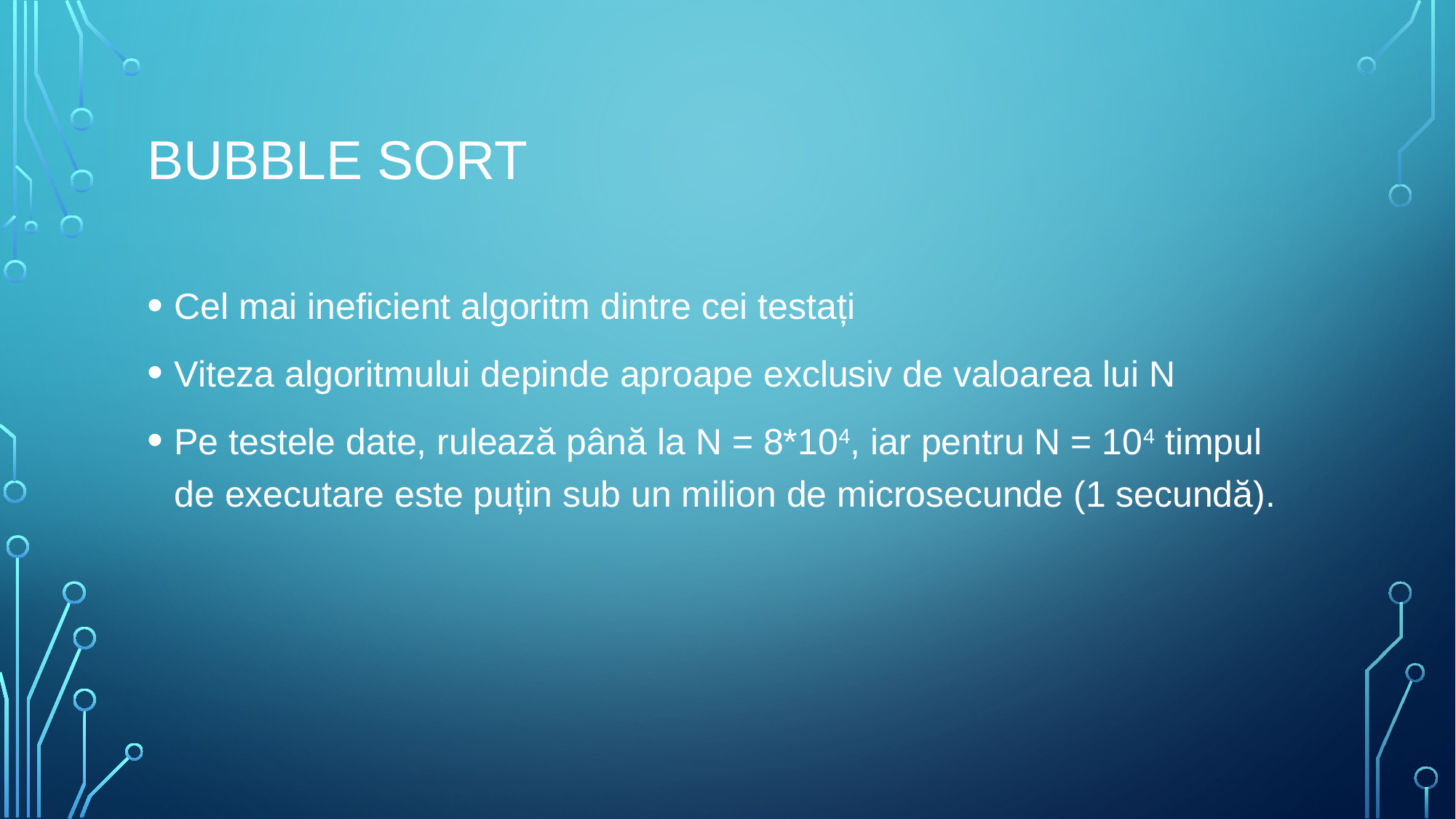

# Bubble Sort
Cel mai ineficient algoritm dintre cei testați
Viteza algoritmului depinde aproape exclusiv de valoarea lui N
Pe testele date, rulează până la N = 8*104, iar pentru N = 104 timpul de executare este puțin sub un milion de microsecunde (1 secundă).